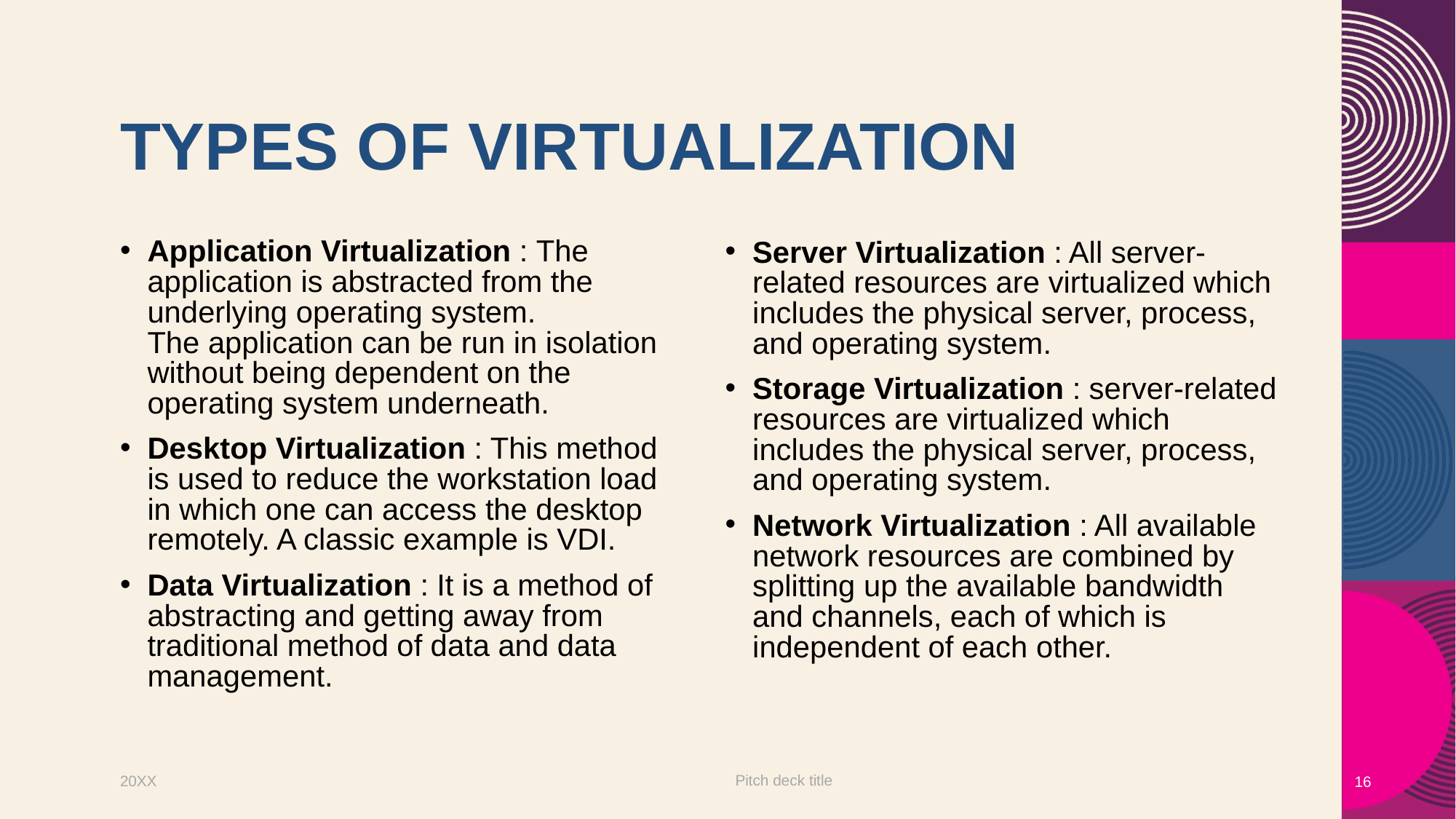

# Types of Virtualization
Application Virtualization : The application is abstracted from the underlying operating system. The application can be run in isolation without being dependent on the operating system underneath.
Desktop Virtualization : This method is used to reduce the workstation load in which one can access the desktop remotely. A classic example is VDI.
Data Virtualization : It is a method of abstracting and getting away from traditional method of data and data management.

Server Virtualization : All server-related resources are virtualized which includes the physical server, process, and operating system.
Storage Virtualization : server-related resources are virtualized which includes the physical server, process, and operating system.
Network Virtualization : All available network resources are combined by splitting up the available bandwidth and channels, each of which is independent of each other.

Pitch deck title
20XX
16